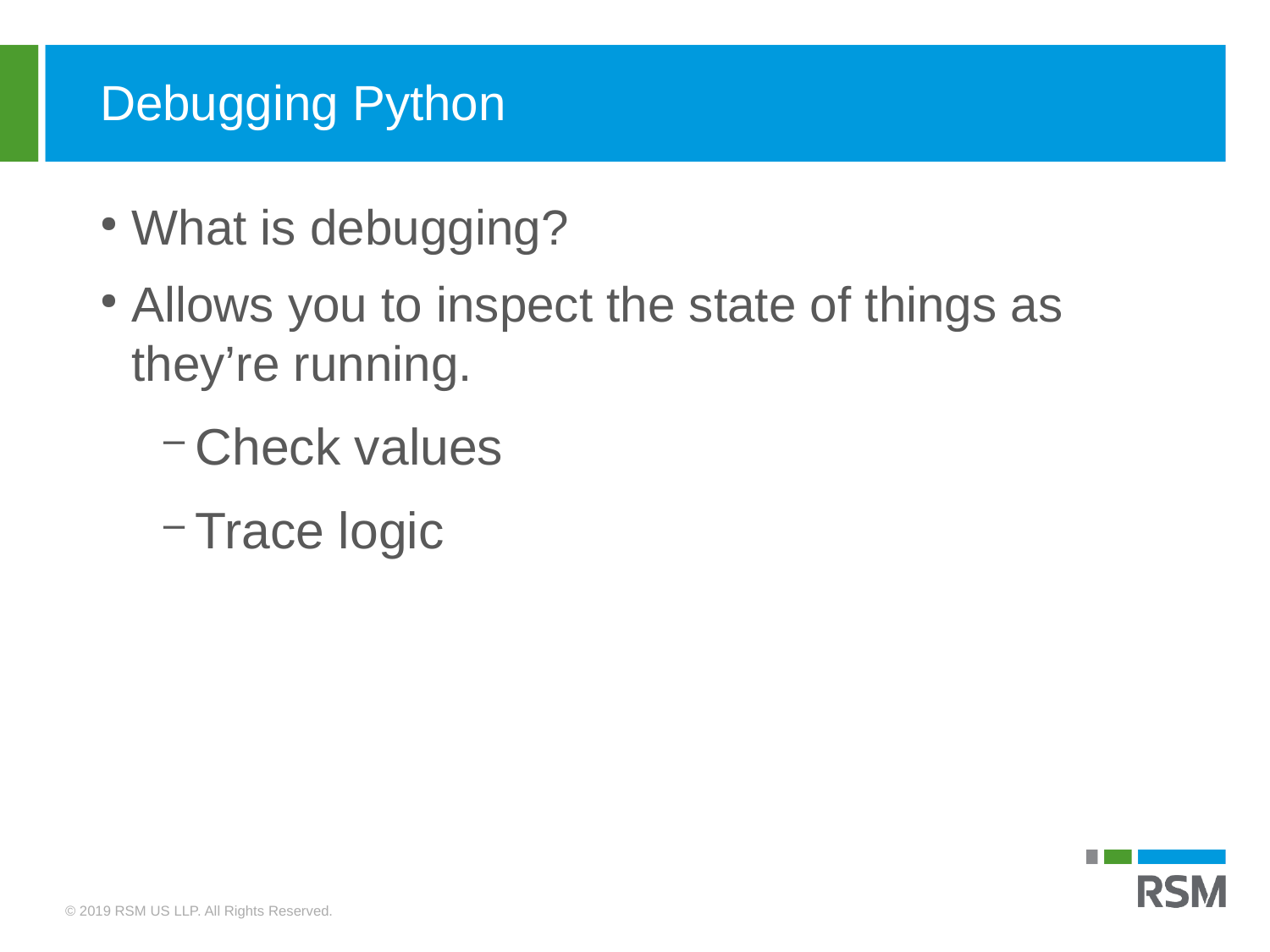

Debugging Python
What is debugging?
Allows you to inspect the state of things as they’re running.
Check values
Trace logic